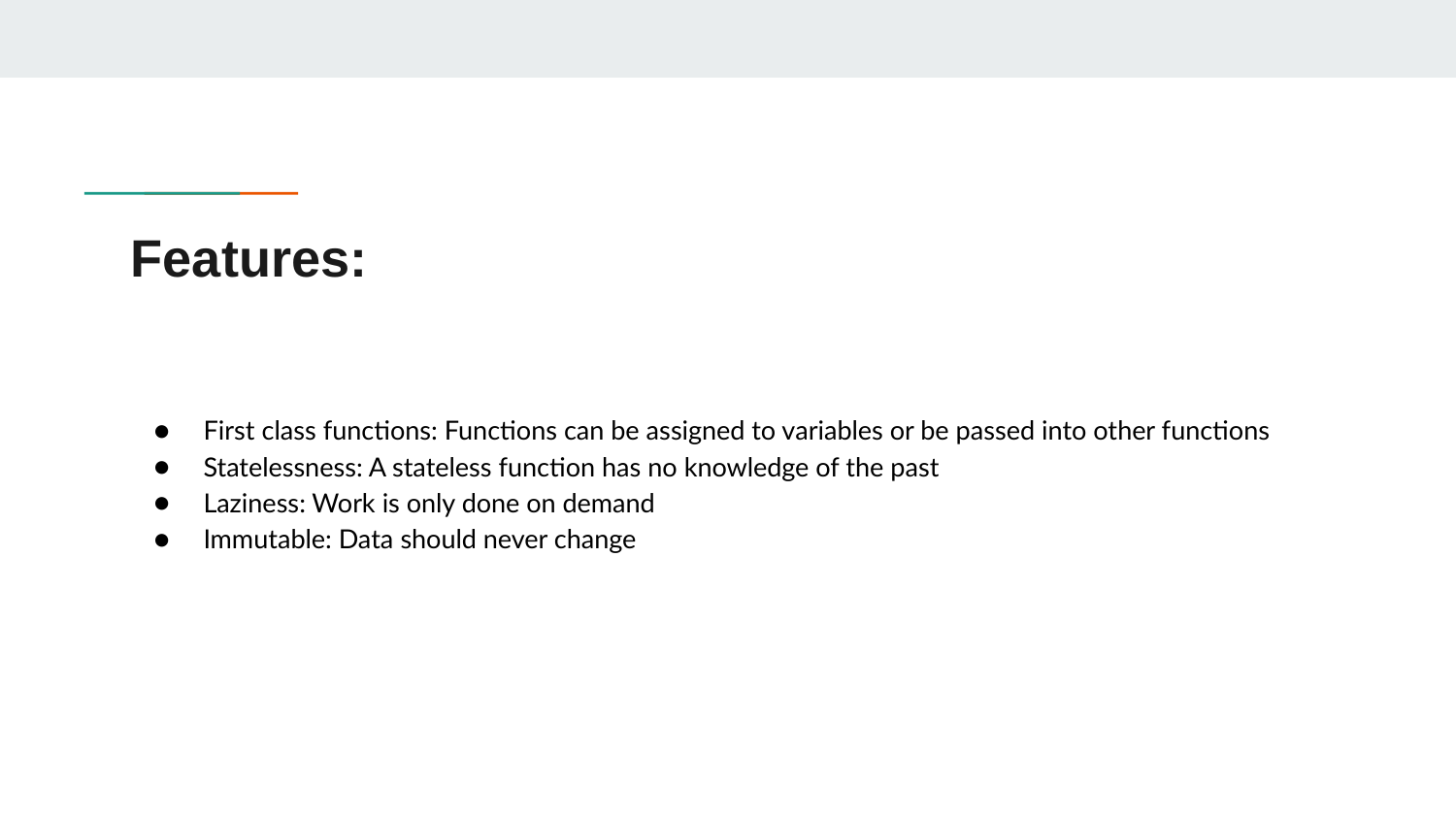

# Features:

First class functions: Functions can be assigned to variables or be passed into other functions
Statelessness: A stateless function has no knowledge of the past
Laziness: Work is only done on demand
Immutable: Data should never change